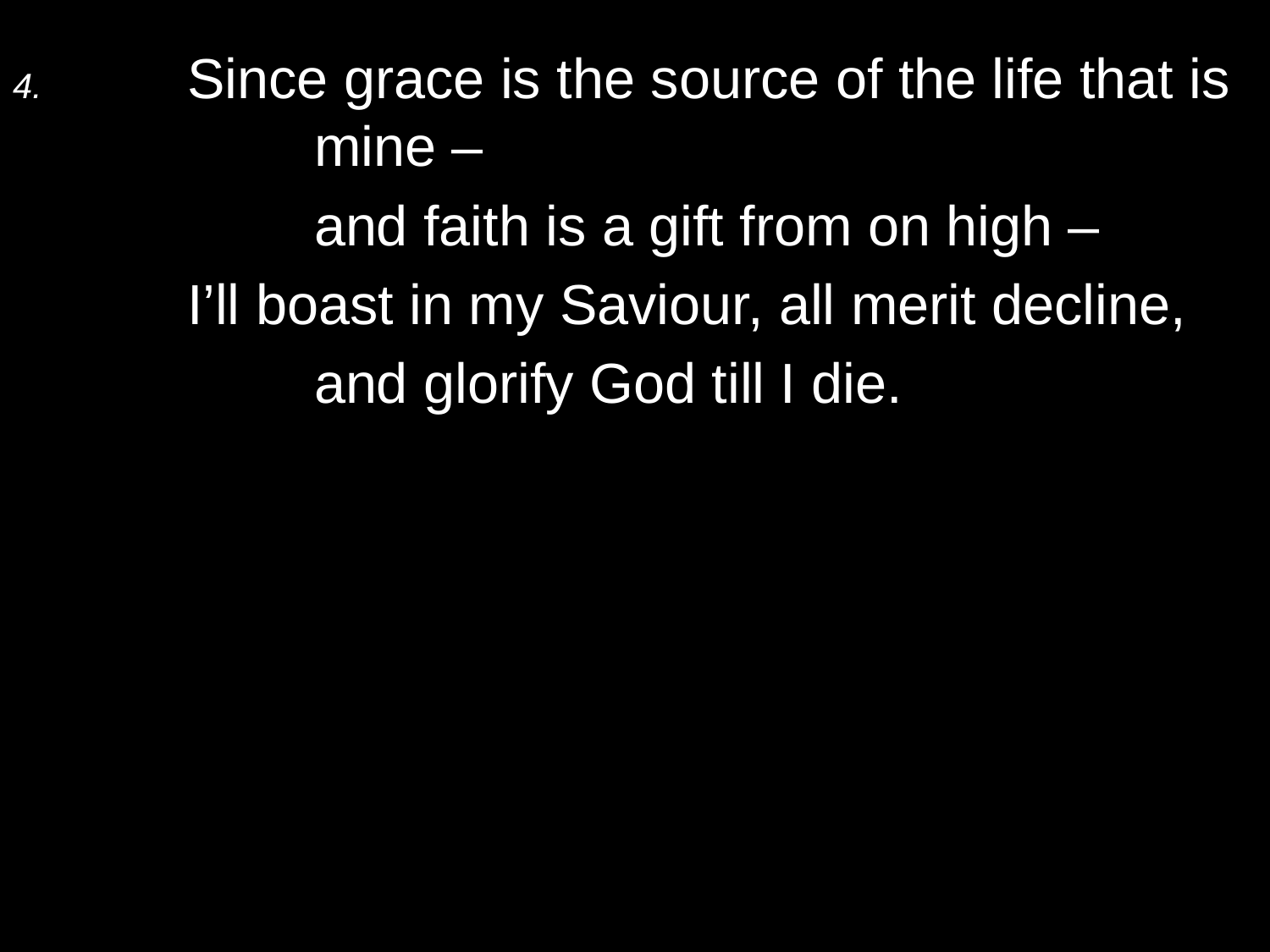

4.	Since grace is the source of the life that is 	mine –
		and faith is a gift from on high –
	I’ll boast in my Saviour, all merit decline,
		and glorify God till I die.